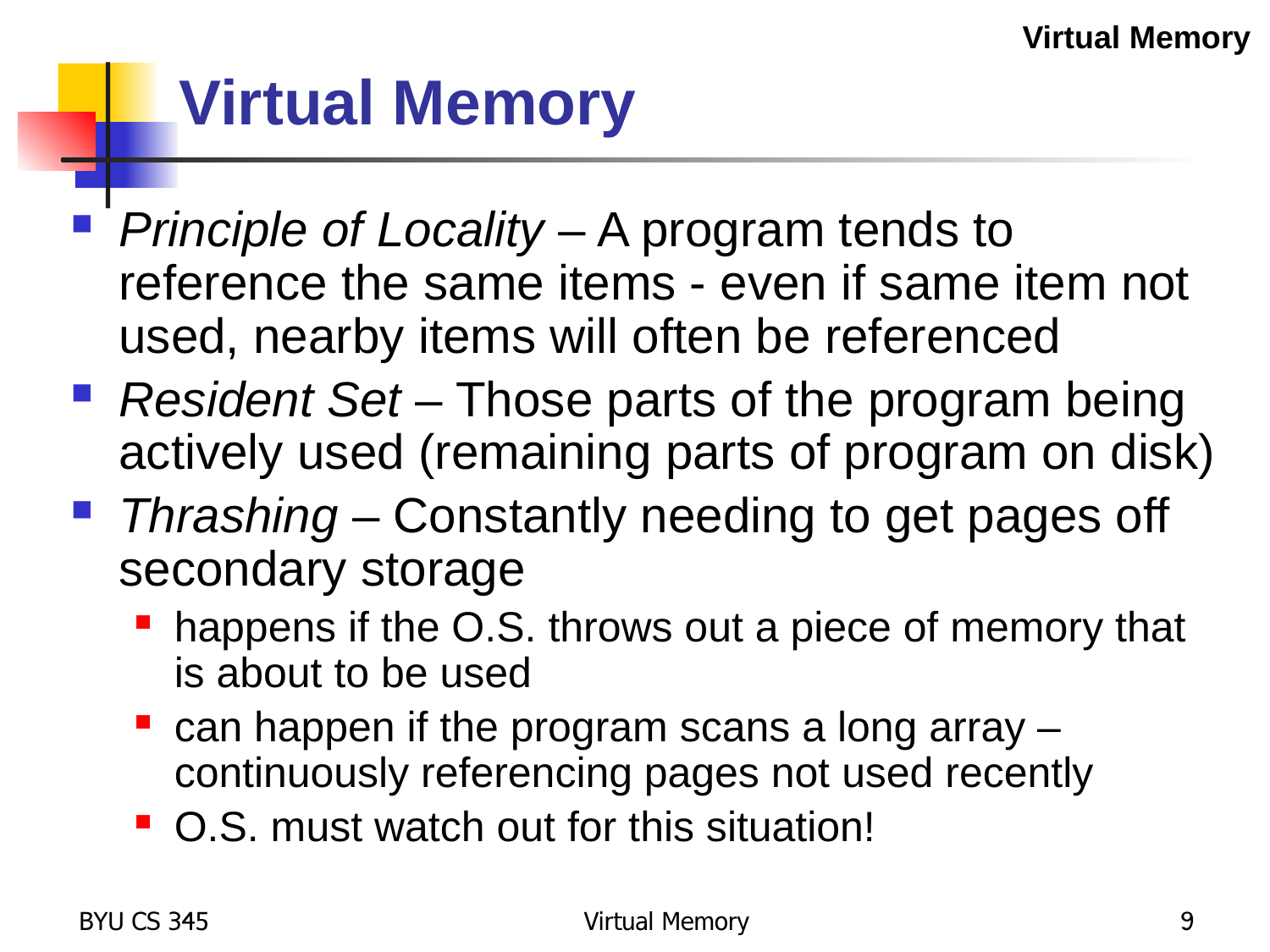

Virtual Memory
# Virtual Memory
Principle of Locality – A program tends to reference the same items - even if same item not used, nearby items will often be referenced
Resident Set – Those parts of the program being actively used (remaining parts of program on disk)
Thrashing – Constantly needing to get pages off secondary storage
happens if the O.S. throws out a piece of memory that is about to be used
can happen if the program scans a long array – continuously referencing pages not used recently
O.S. must watch out for this situation!
BYU CS 345
Virtual Memory
9